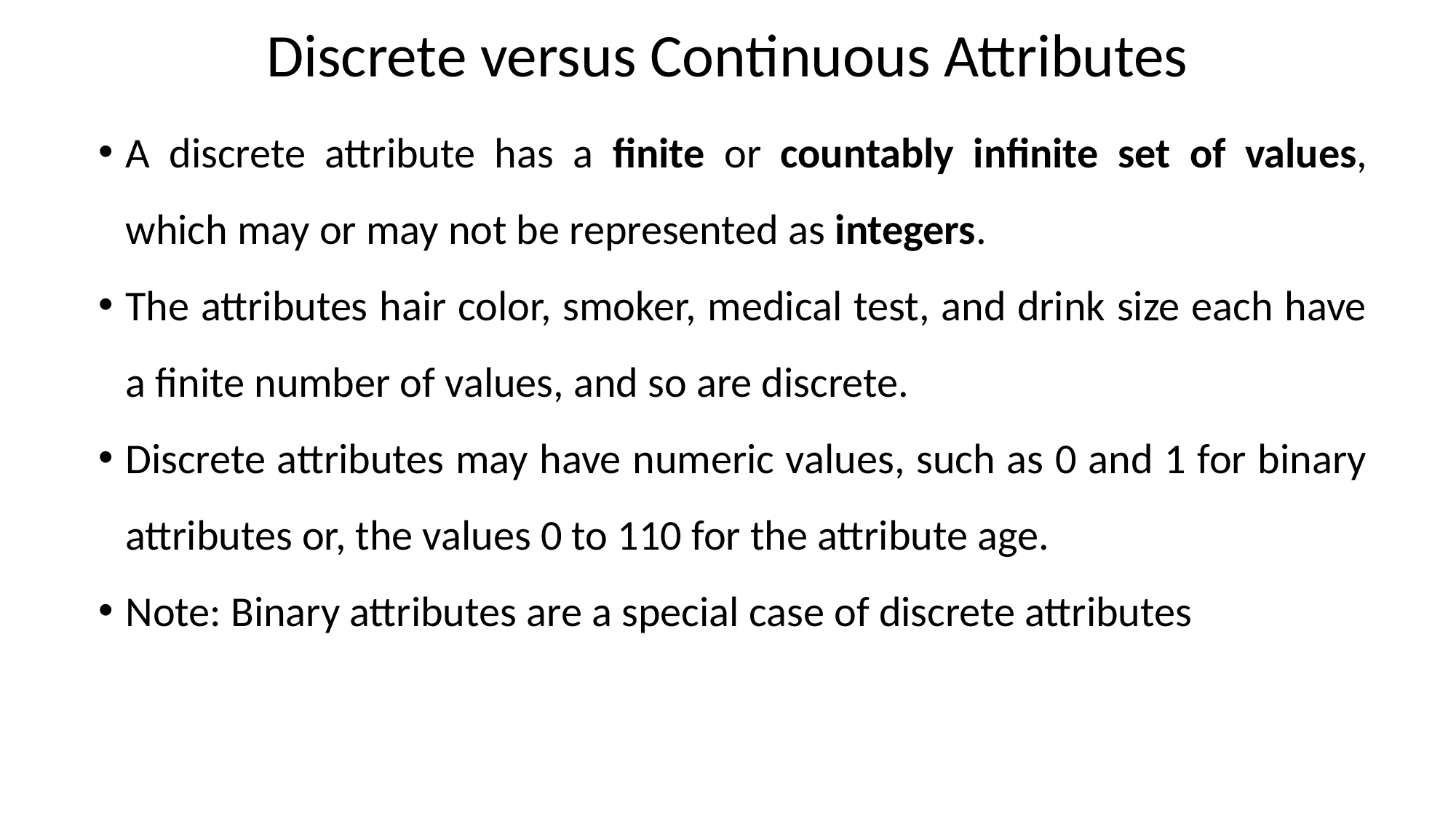

# Discrete versus Continuous Attributes
A discrete attribute has a finite or countably infinite set of values, which may or may not be represented as integers.
The attributes hair color, smoker, medical test, and drink size each have a finite number of values, and so are discrete.
Discrete attributes may have numeric values, such as 0 and 1 for binary attributes or, the values 0 to 110 for the attribute age.
Note: Binary attributes are a special case of discrete attributes